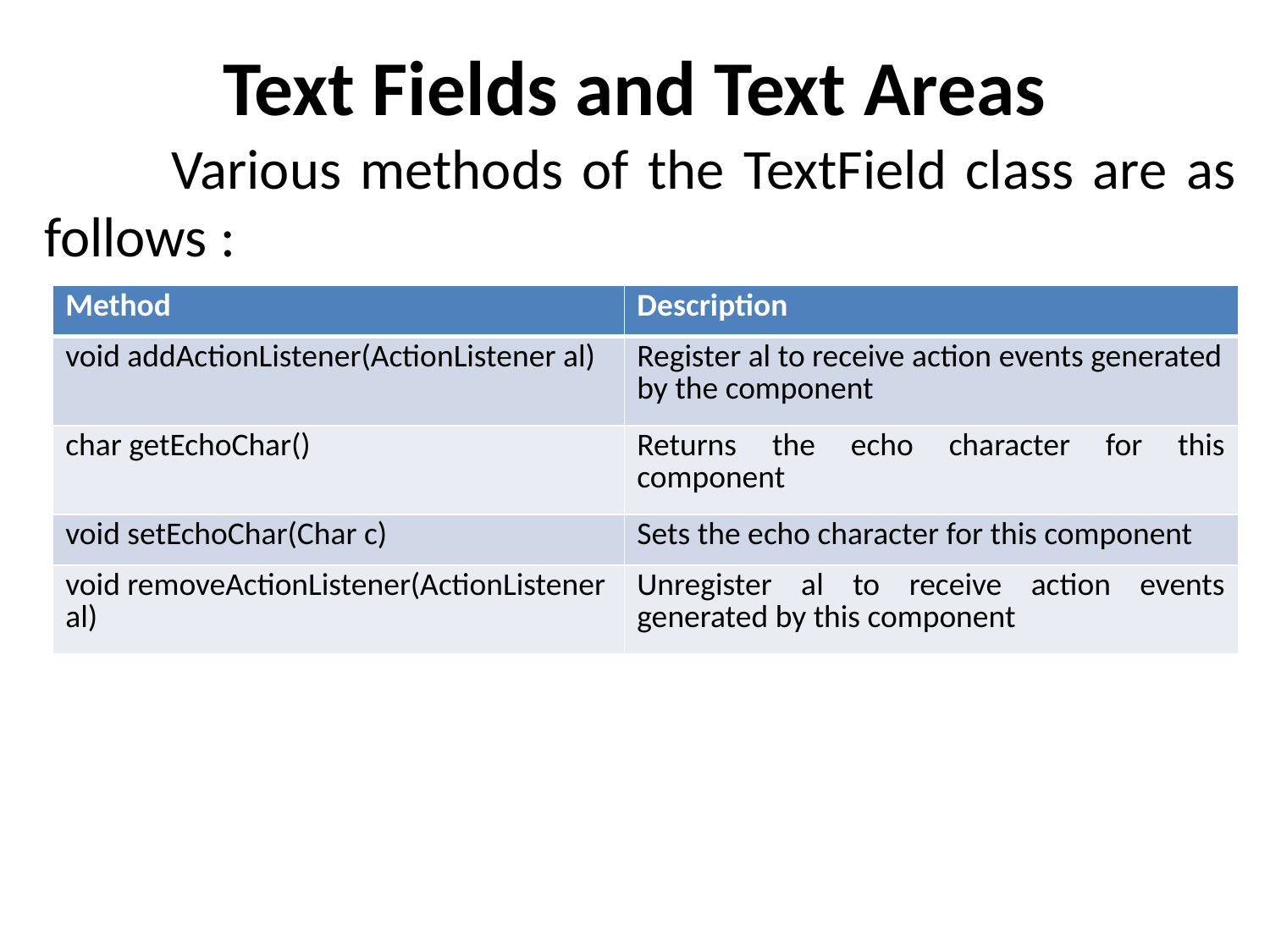

# Text Fields and Text Areas
	Various methods of the TextField class are as follows :
| Method | Description |
| --- | --- |
| void addActionListener(ActionListener al) | Register al to receive action events generated by the component |
| char getEchoChar() | Returns the echo character for this component |
| void setEchoChar(Char c) | Sets the echo character for this component |
| void removeActionListener(ActionListener al) | Unregister al to receive action events generated by this component |